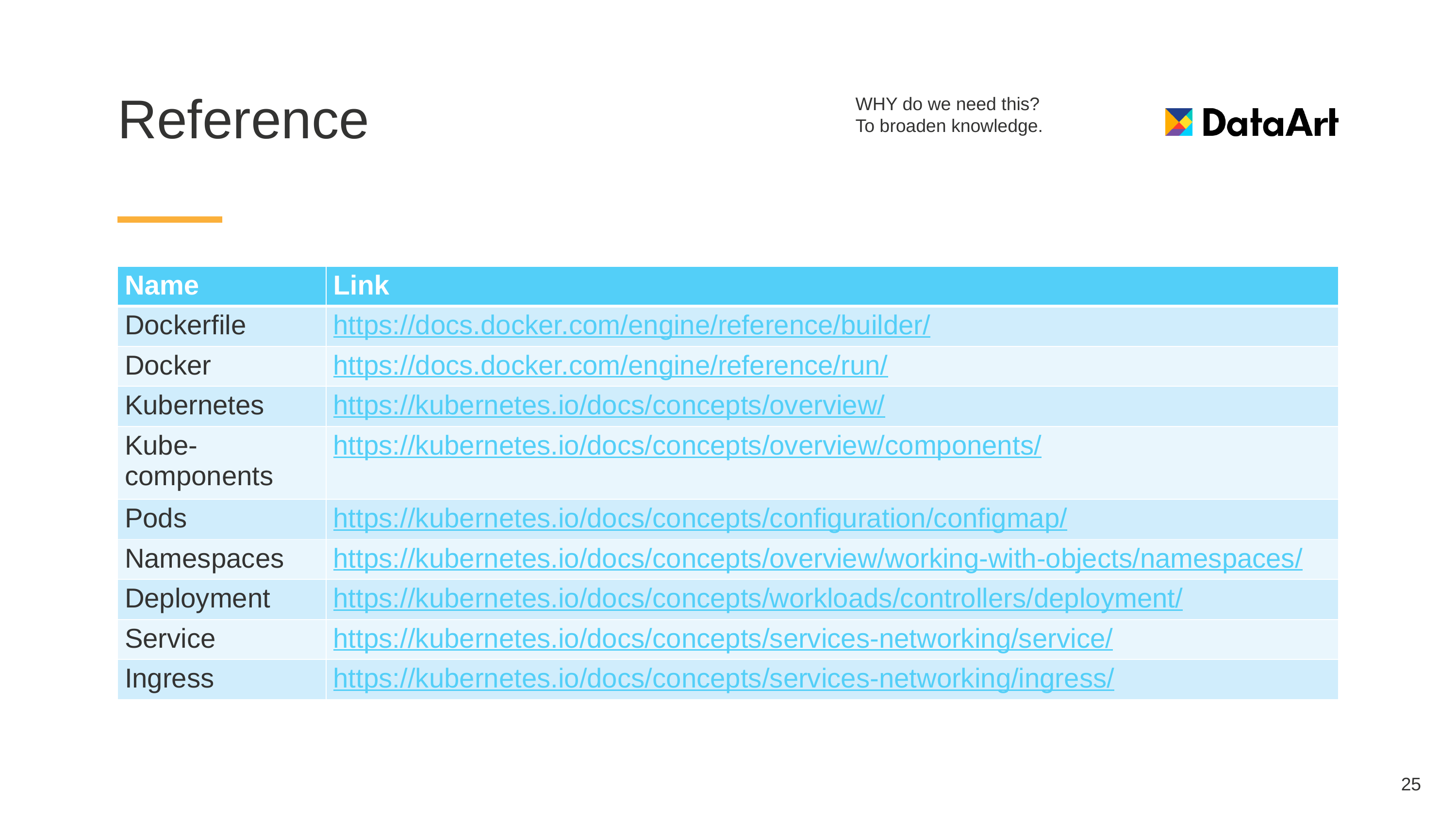

WHY do we need this?
To broaden knowledge.
# Reference
| Name | Link |
| --- | --- |
| Dockerfile | https://docs.docker.com/engine/reference/builder/ |
| Docker | https://docs.docker.com/engine/reference/run/ |
| Kubernetes | https://kubernetes.io/docs/concepts/overview/ |
| Kube-components | https://kubernetes.io/docs/concepts/overview/components/ |
| Pods | https://kubernetes.io/docs/concepts/configuration/configmap/ |
| Namespaces | https://kubernetes.io/docs/concepts/overview/working-with-objects/namespaces/ |
| Deployment | https://kubernetes.io/docs/concepts/workloads/controllers/deployment/ |
| Service | https://kubernetes.io/docs/concepts/services-networking/service/ |
| Ingress | https://kubernetes.io/docs/concepts/services-networking/ingress/ |
25